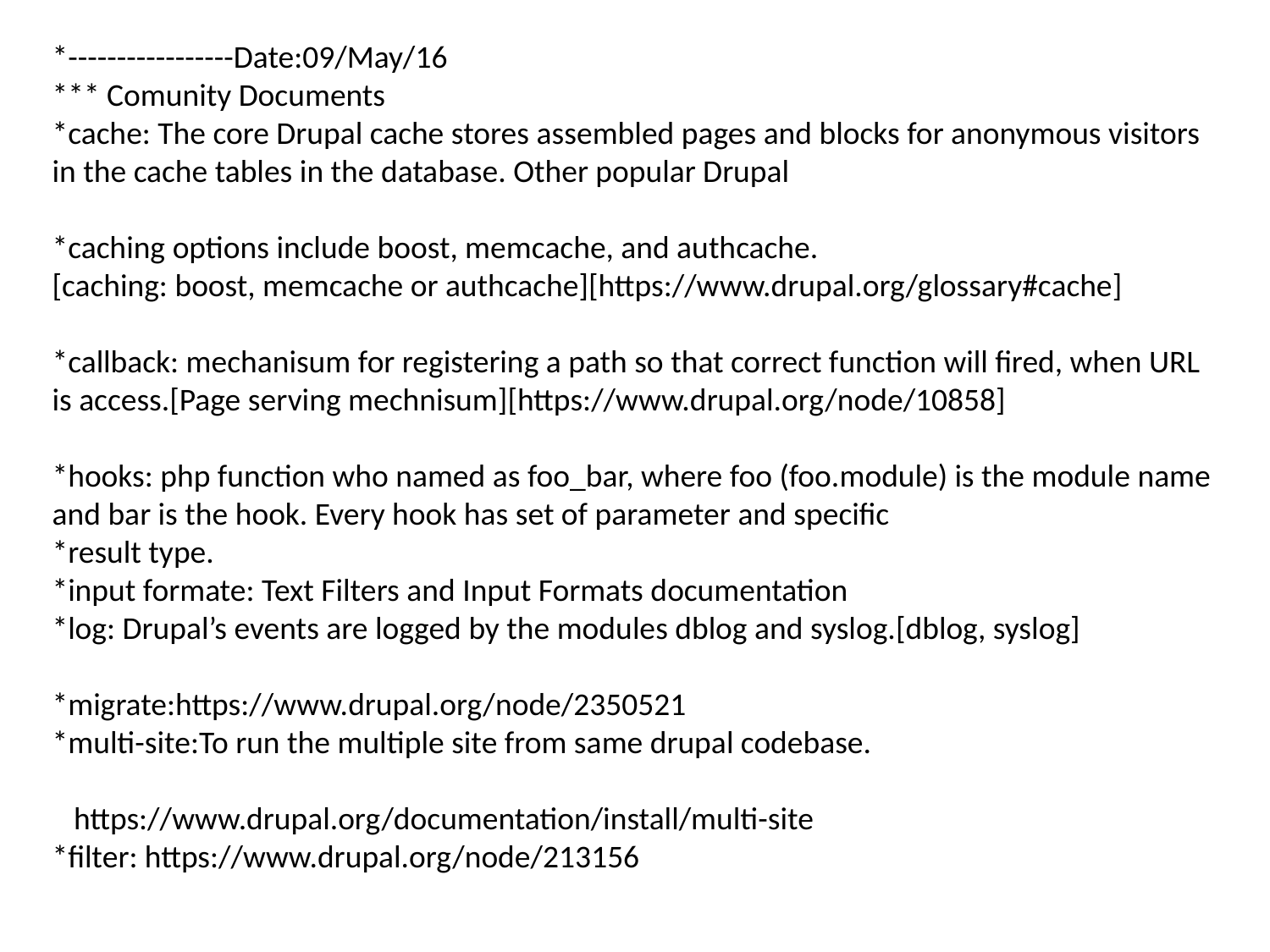

*-----------------Date:09/May/16
*** Comunity Documents
*cache: The core Drupal cache stores assembled pages and blocks for anonymous visitors in the cache tables in the database. Other popular Drupal

*caching options include boost, memcache, and authcache.
[caching: boost, memcache or authcache][https://www.drupal.org/glossary#cache]

*callback: mechanisum for registering a path so that correct function will fired, when URL is access.[Page serving mechnisum][https://www.drupal.org/node/10858]

*hooks: php function who named as foo_bar, where foo (foo.module) is the module name and bar is the hook. Every hook has set of parameter and specific
*result type.
*input formate: Text Filters and Input Formats documentation
*log: Drupal’s events are logged by the modules dblog and syslog.[dblog, syslog]

*migrate:https://www.drupal.org/node/2350521
*multi-site:To run the multiple site from same drupal codebase.

   https://www.drupal.org/documentation/install/multi-site
*filter: https://www.drupal.org/node/213156